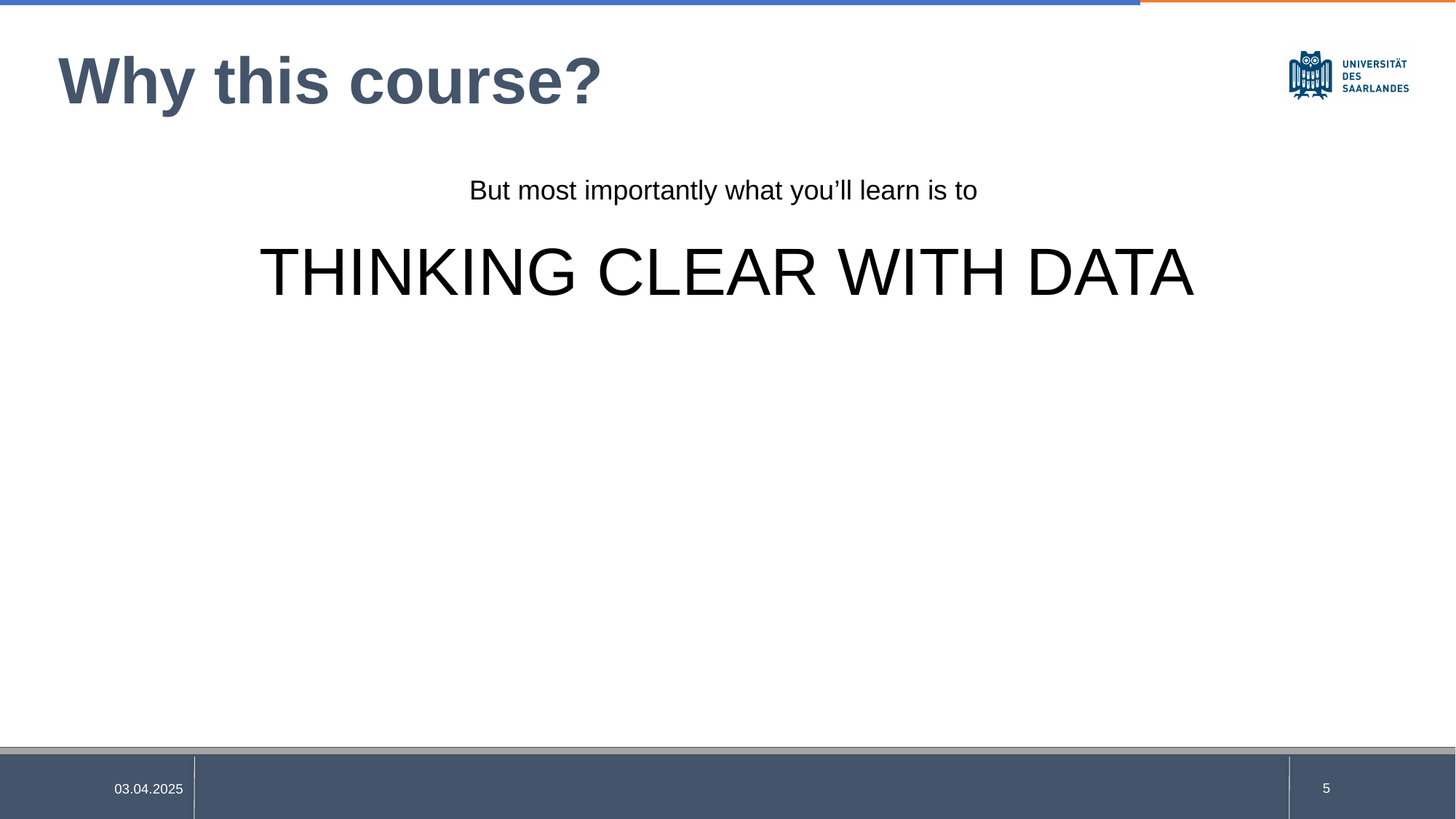

Why this course?
But most importantly what you’ll learn is to
THINKING CLEAR WITH DATA
5
03.04.2025